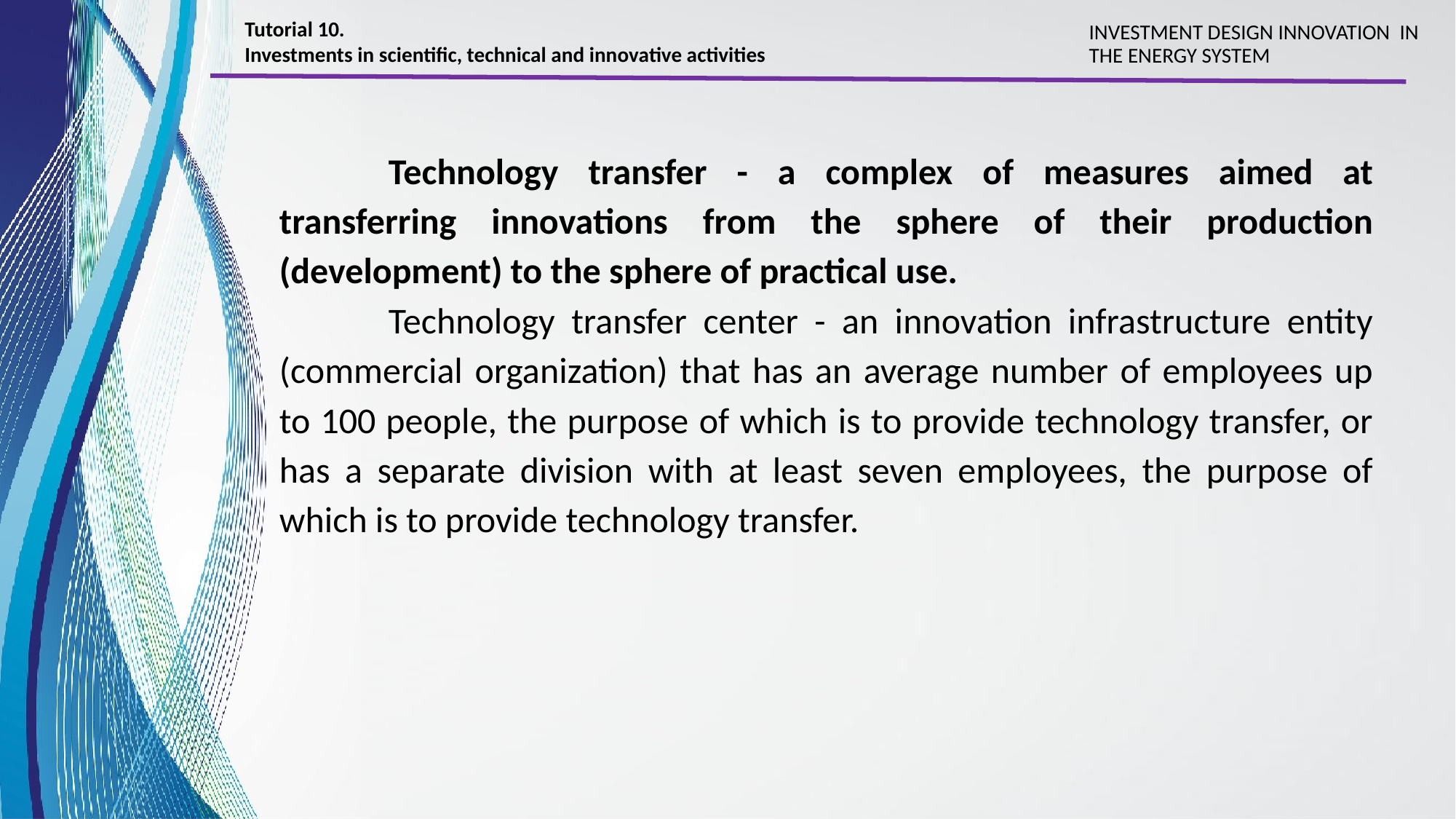

Tutorial 10.
Investments in scientific, technical and innovative activities
INVESTMENT DESIGN INNOVATION  IN
THE ENERGY SYSTEM
	Technology transfer - a complex of measures aimed at transferring innovations from the sphere of their production (development) to the sphere of practical use.
	Technology transfer center - an innovation infrastructure entity (commercial organization) that has an average number of employees up to 100 people, the purpose of which is to provide technology transfer, or has a separate division with at least seven employees, the purpose of which is to provide technology transfer.